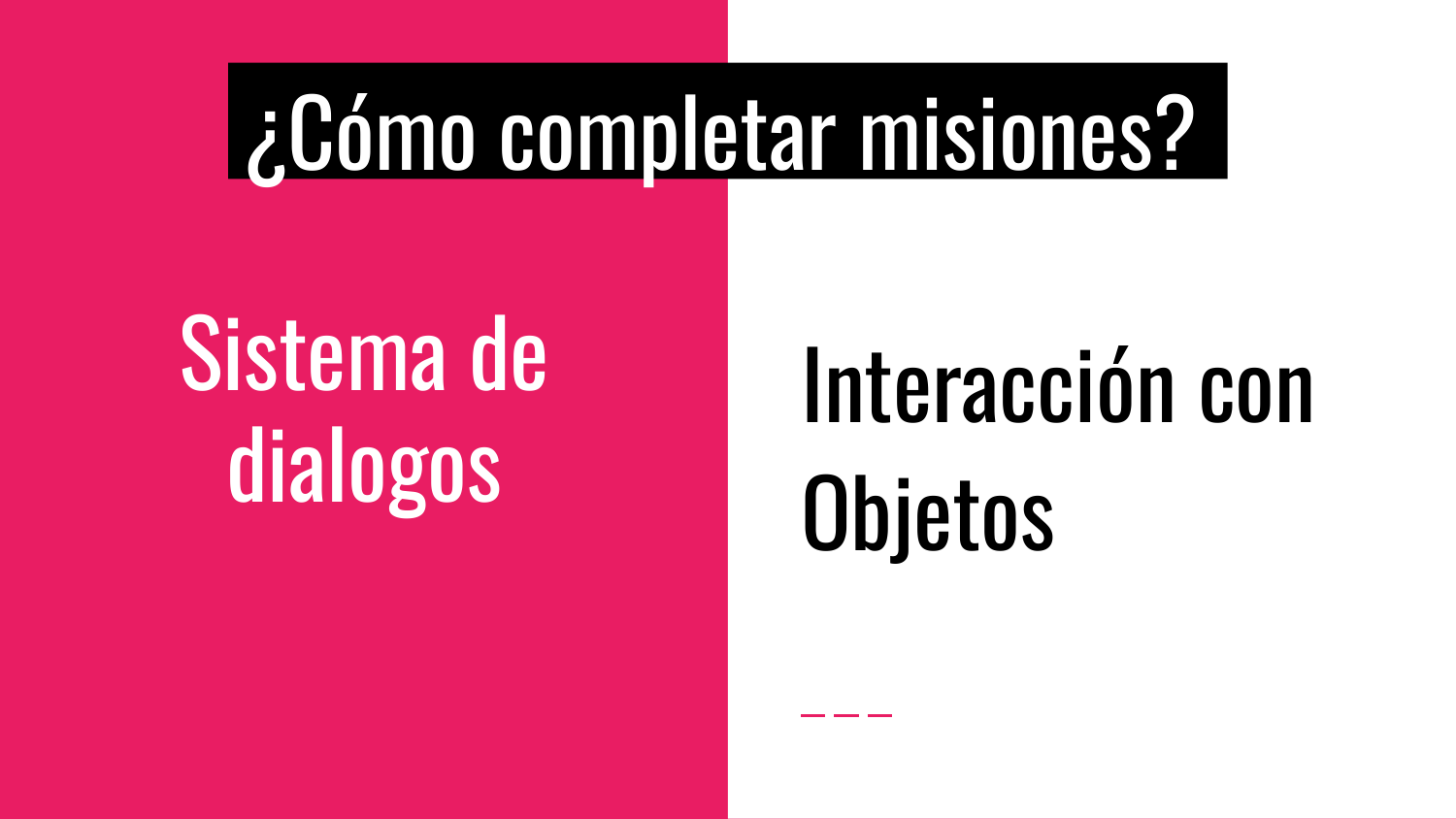

¿Cómo completar misiones?
Interacción con Objetos
# Sistema de dialogos